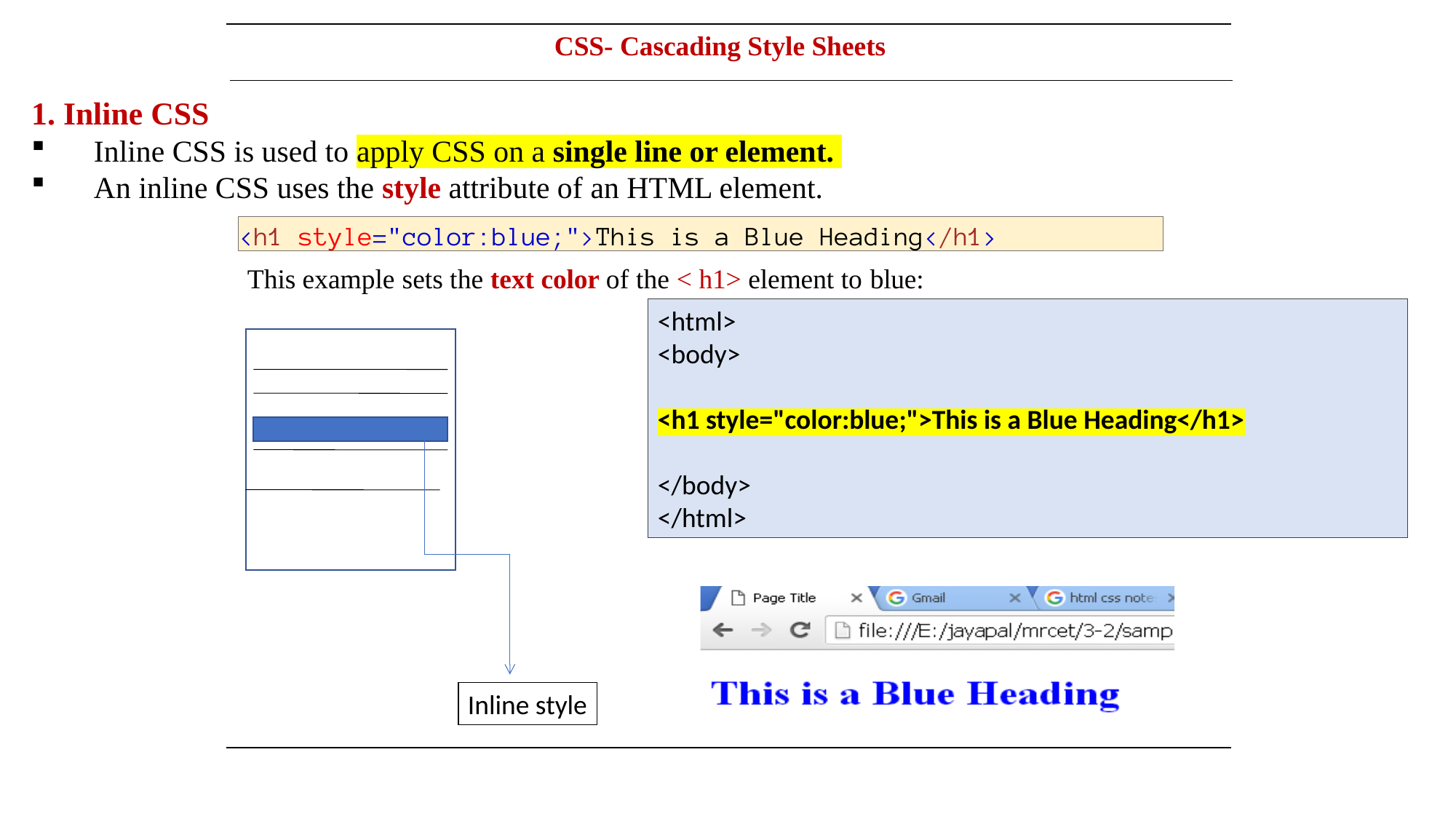

CSS- Cascading Style Sheets

1. Inline CSS
  Inline CSS is used to apply CSS on a single line or element.
  An inline CSS uses the style attribute of an HTML element.

<h1 style="color:blue;">This is a Blue Heading</h1>
This example sets the text color of the < h1> element to blue:
<html>
<body>

<h1 style="color:blue;">This is a Blue Heading</h1>

</body>
</html>

Inline style